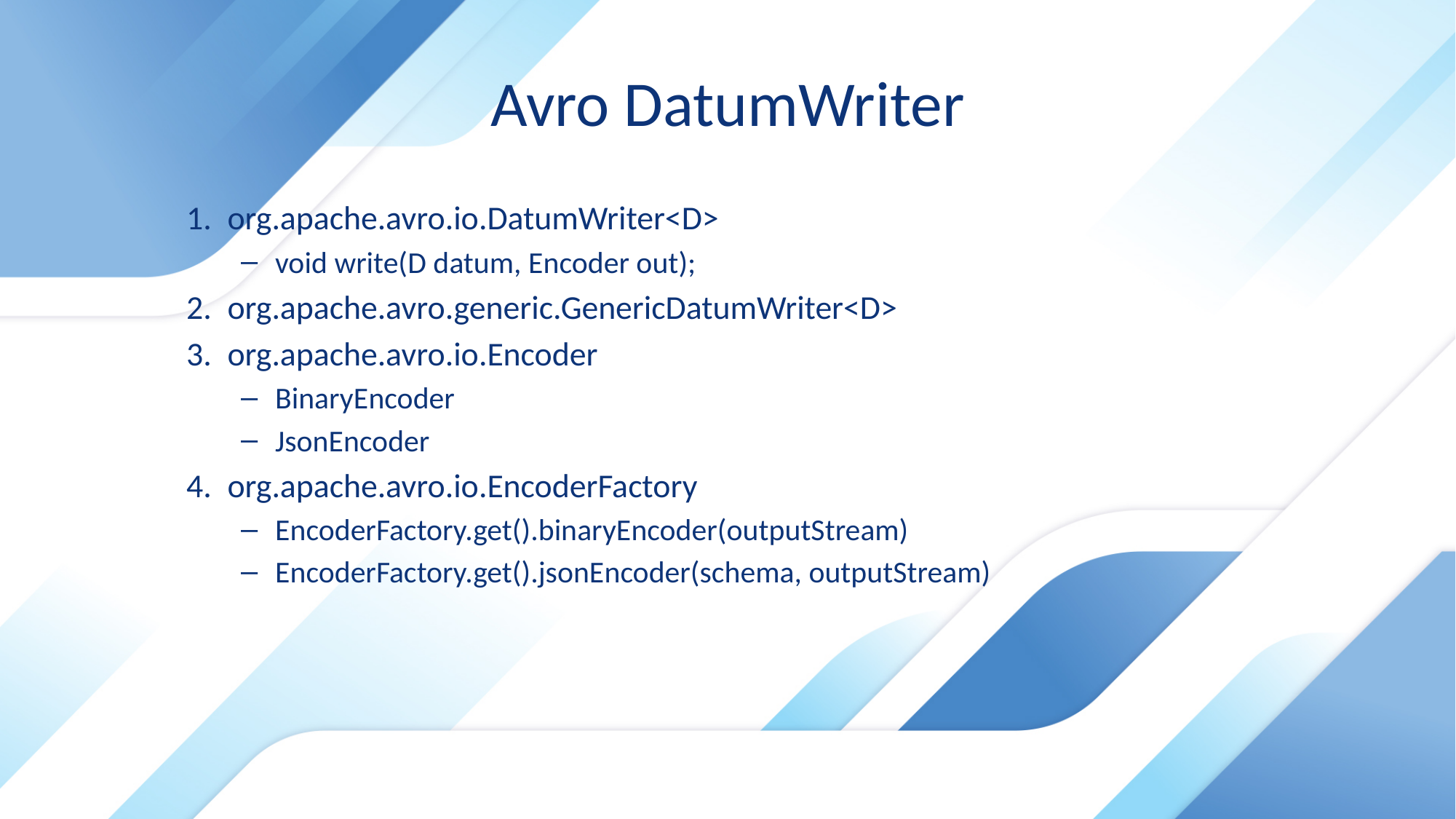

# Avro DatumWriter
org.apache.avro.io.DatumWriter<D>
void write(D datum, Encoder out);
org.apache.avro.generic.GenericDatumWriter<D>
org.apache.avro.io.Encoder
BinaryEncoder
JsonEncoder
org.apache.avro.io.EncoderFactory
EncoderFactory.get().binaryEncoder(outputStream)
EncoderFactory.get().jsonEncoder(schema, outputStream)